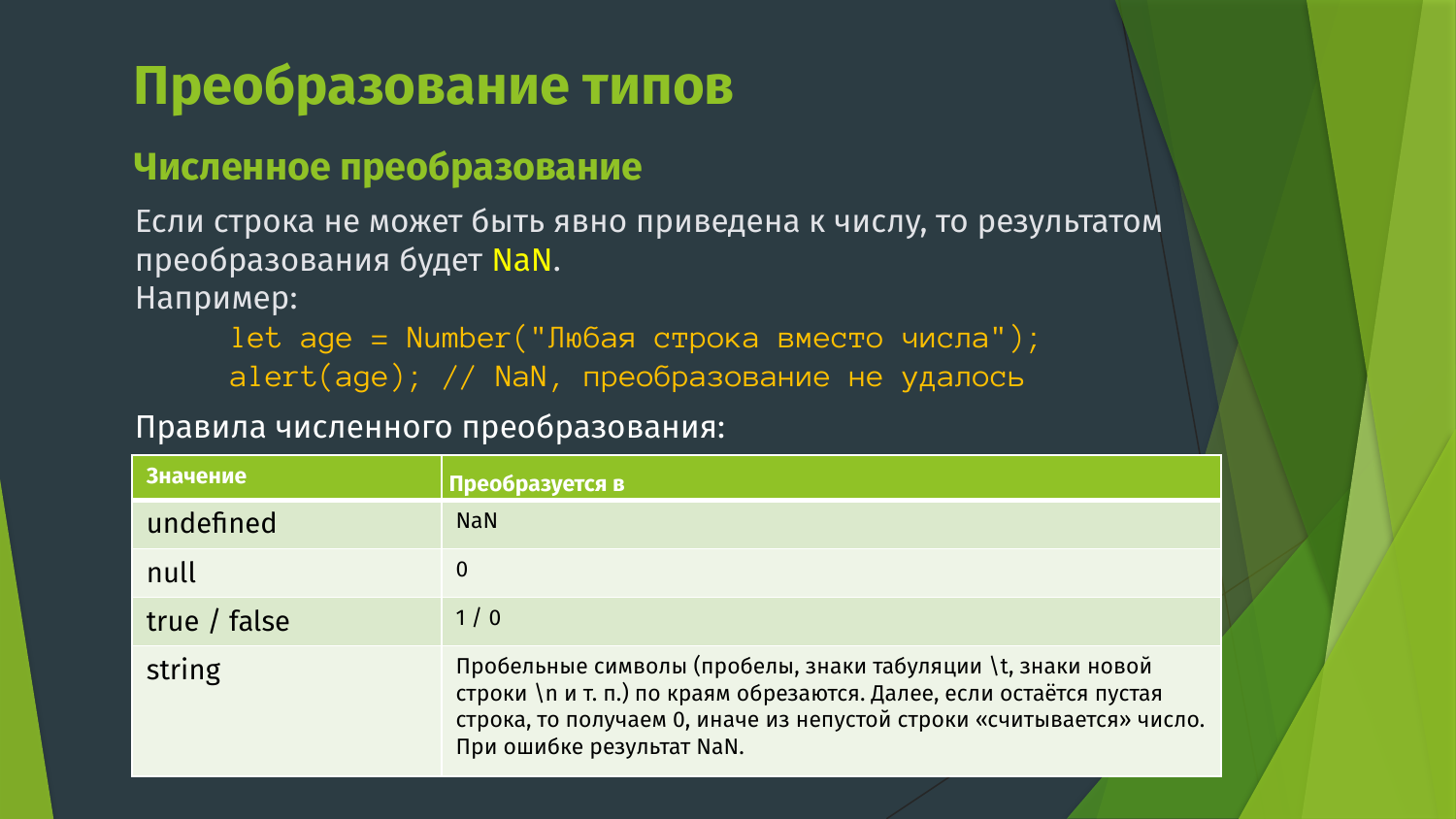

# Преобразование типов
Численное преобразование
Если строка не может быть явно приведена к числу, то результатом преобразования будет NaN.
Например:
let age = Number("Любая строка вместо числа");
alert(age); // NaN, преобразование не удалось
Правила численного преобразования:

| Значение | Преобразуется в |
| --- | --- |
| undefined | NaN |
| null | 0 |
| true / false | 1 / 0 |
| string | Пробельные символы (пробелы, знаки табуляции \t, знаки новой строки \n и т. п.) по краям обрезаются. Далее, если остаётся пустая строка, то получаем 0, иначе из непустой строки «считывается» число. При ошибке результат NaN. |